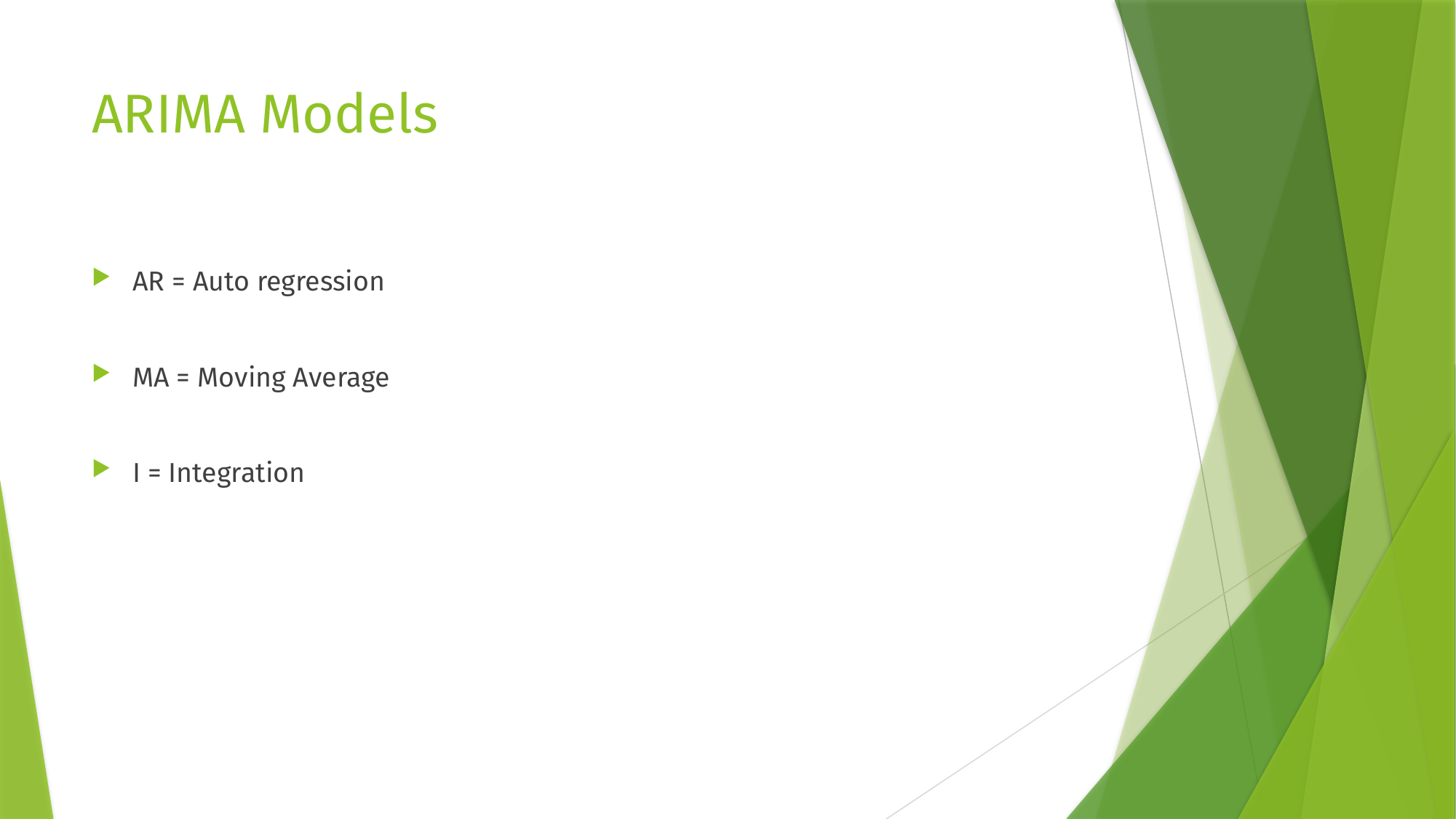

# ARIMA Models
AR = Auto regression

MA = Moving Average

I = Integration